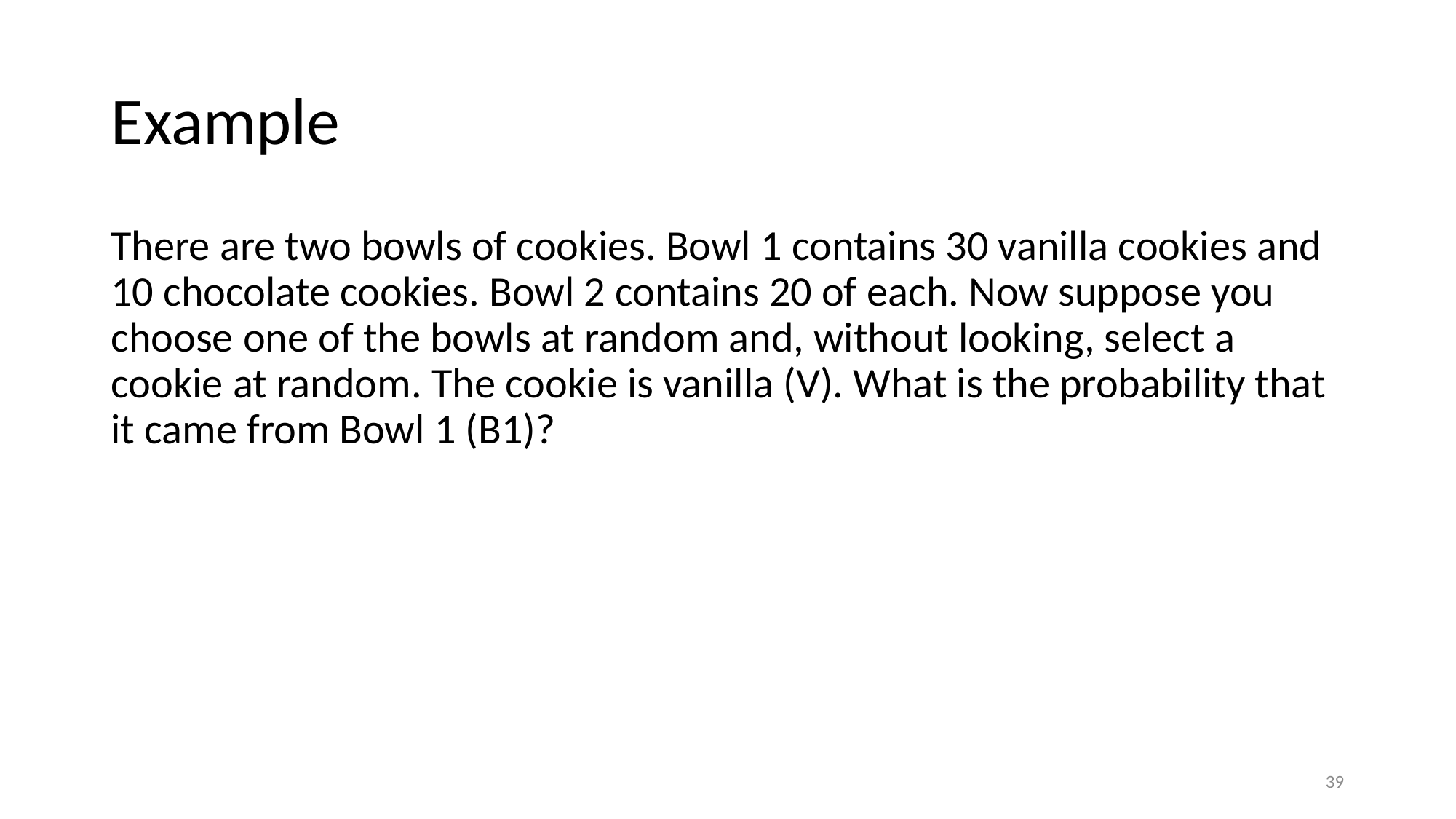

# Example
There are two bowls of cookies. Bowl 1 contains 30 vanilla cookies and 10 chocolate cookies. Bowl 2 contains 20 of each. Now suppose you choose one of the bowls at random and, without looking, select a cookie at random. The cookie is vanilla (V). What is the probability that it came from Bowl 1 (B1)?

39